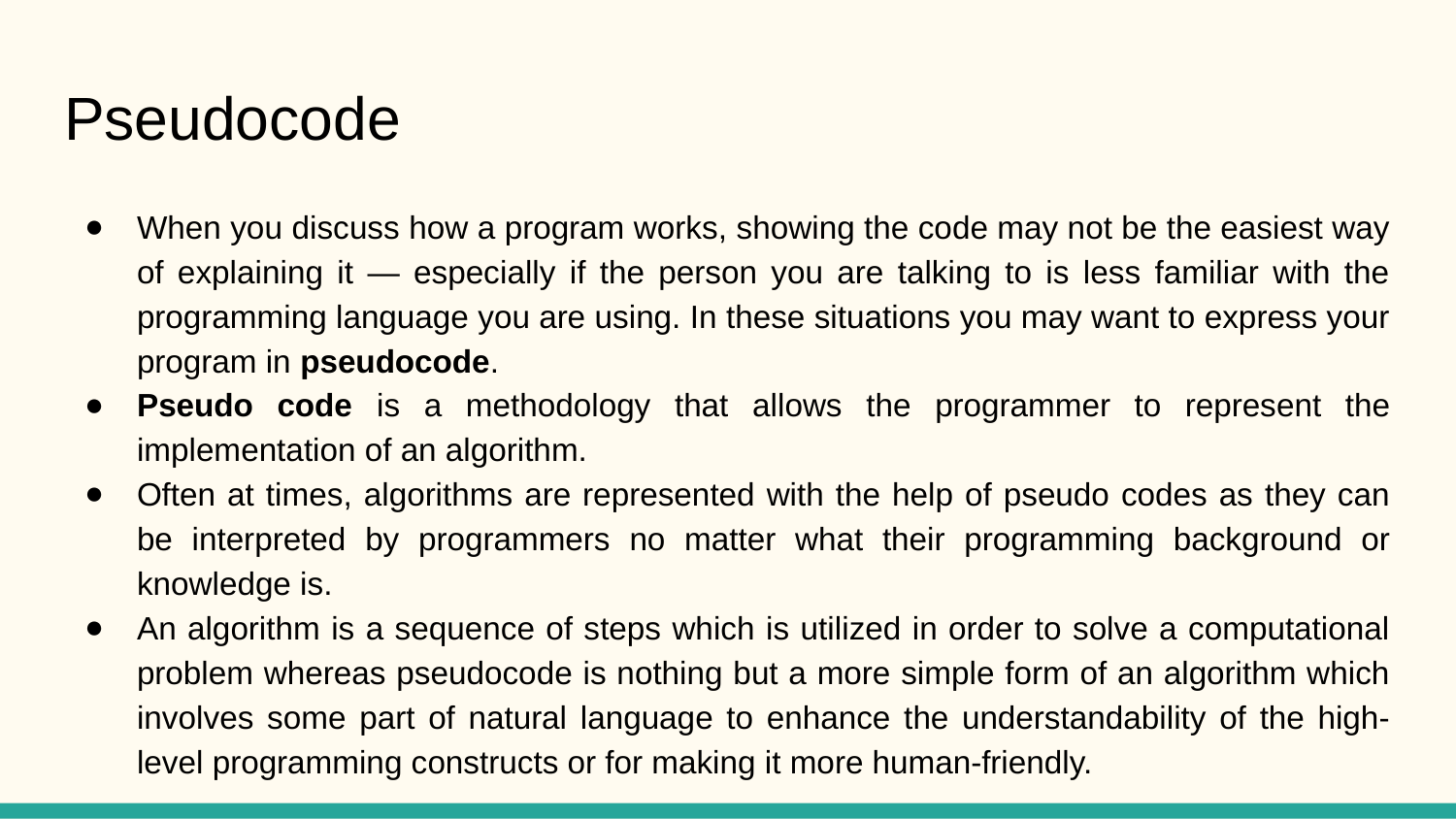

# Pseudocode
When you discuss how a program works, showing the code may not be the easiest way of explaining it — especially if the person you are talking to is less familiar with the programming language you are using. In these situations you may want to express your program in pseudocode.
Pseudo code is a methodology that allows the programmer to represent the implementation of an algorithm.
Often at times, algorithms are represented with the help of pseudo codes as they can be interpreted by programmers no matter what their programming background or knowledge is.
An algorithm is a sequence of steps which is utilized in order to solve a computational problem whereas pseudocode is nothing but a more simple form of an algorithm which involves some part of natural language to enhance the understandability of the high-level programming constructs or for making it more human-friendly.